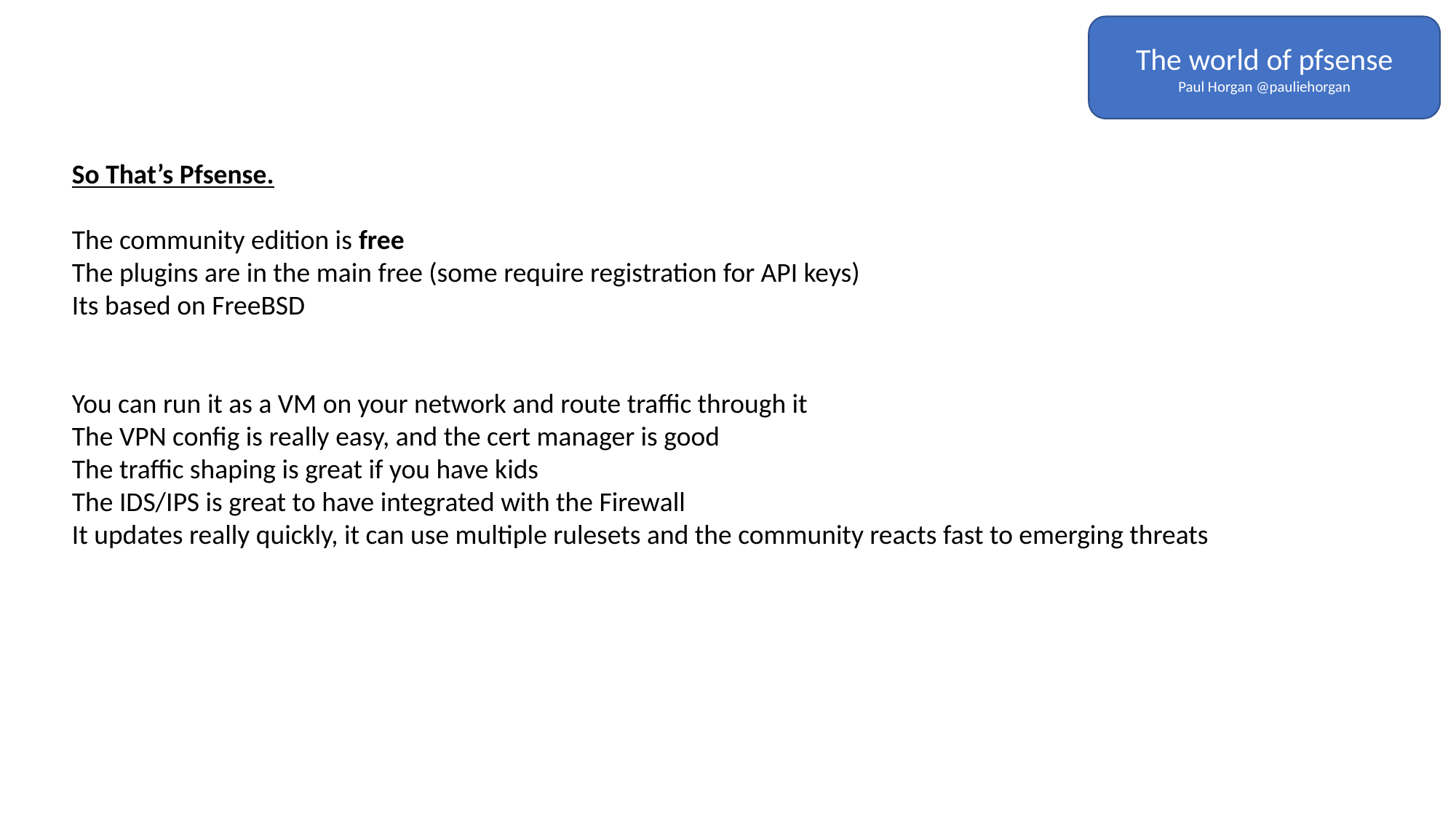

The world of pfsense
Paul Horgan @pauliehorgan
So That’s Pfsense.

The community edition is free
The plugins are in the main free (some require registration for API keys)
Its based on FreeBSD

You can run it as a VM on your network and route traffic through it
The VPN config is really easy, and the cert manager is good
The traffic shaping is great if you have kids
The IDS/IPS is great to have integrated with the Firewall
It updates really quickly, it can use multiple rulesets and the community reacts fast to emerging threats